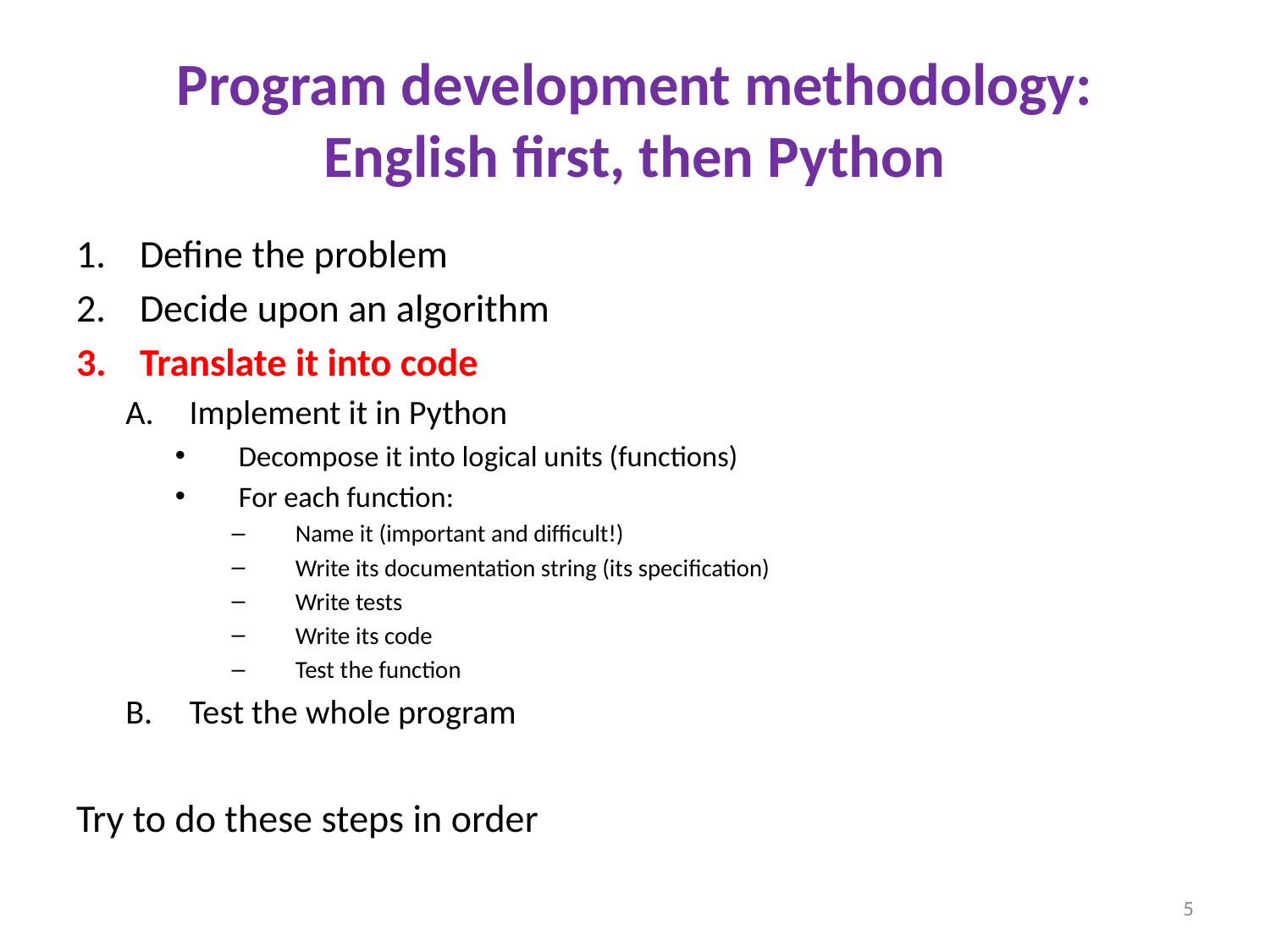

# Program development methodology: English first, then Python
Define the problem
Decide upon an algorithm
Translate it into code
Implement it in Python
Decompose it into logical units (functions)
For each function:
Name it (important and difficult!)
Write its documentation string (its specification)
Write tests
Write its code
Test the function
Test the whole program

Try to do these steps in order

5